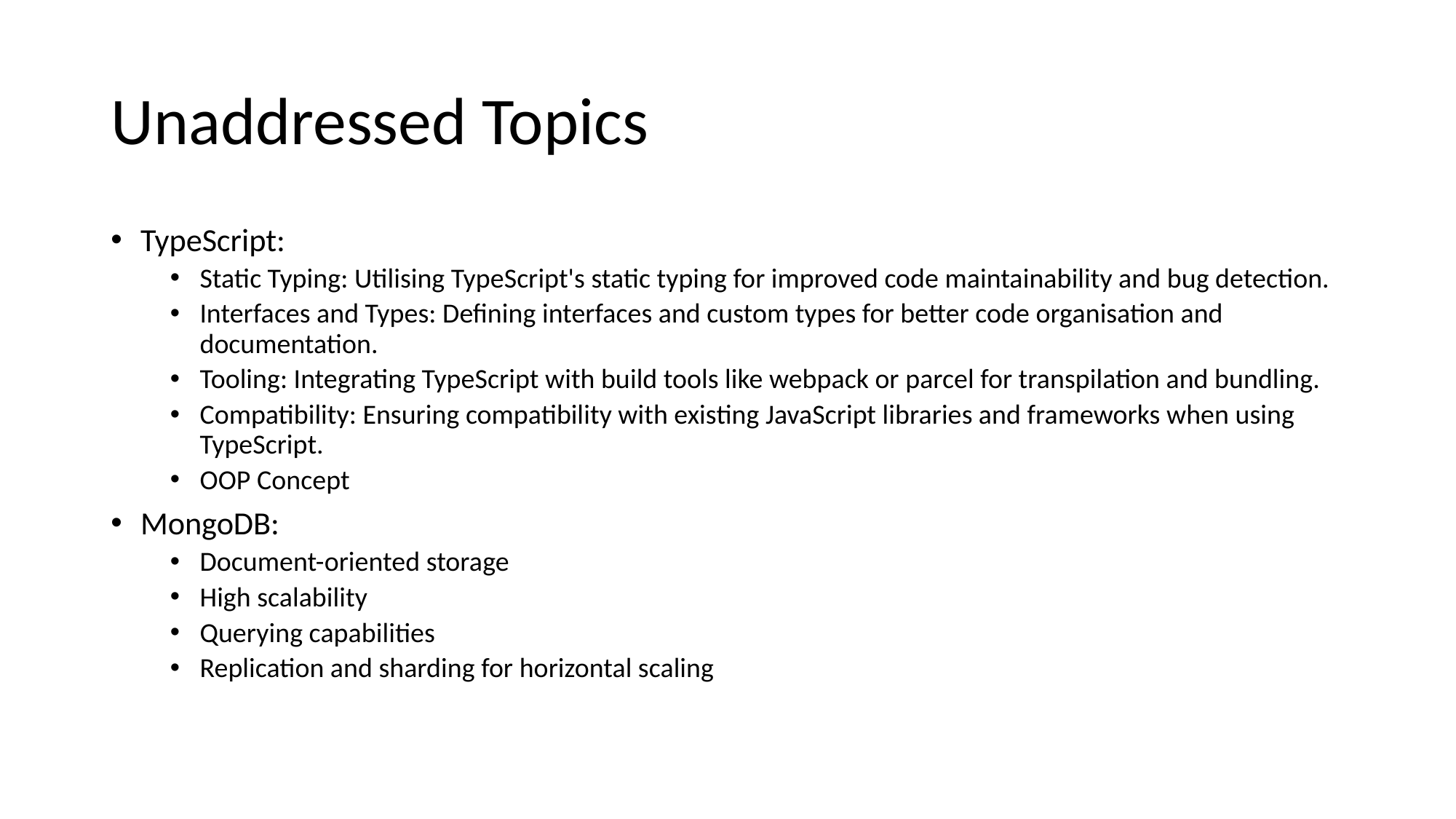

# Unaddressed Topics
TypeScript:
Static Typing: Utilising TypeScript's static typing for improved code maintainability and bug detection.
Interfaces and Types: Defining interfaces and custom types for better code organisation and documentation.
Tooling: Integrating TypeScript with build tools like webpack or parcel for transpilation and bundling.
Compatibility: Ensuring compatibility with existing JavaScript libraries and frameworks when using TypeScript.
OOP Concept
MongoDB:
Document-oriented storage
High scalability
Querying capabilities
Replication and sharding for horizontal scaling